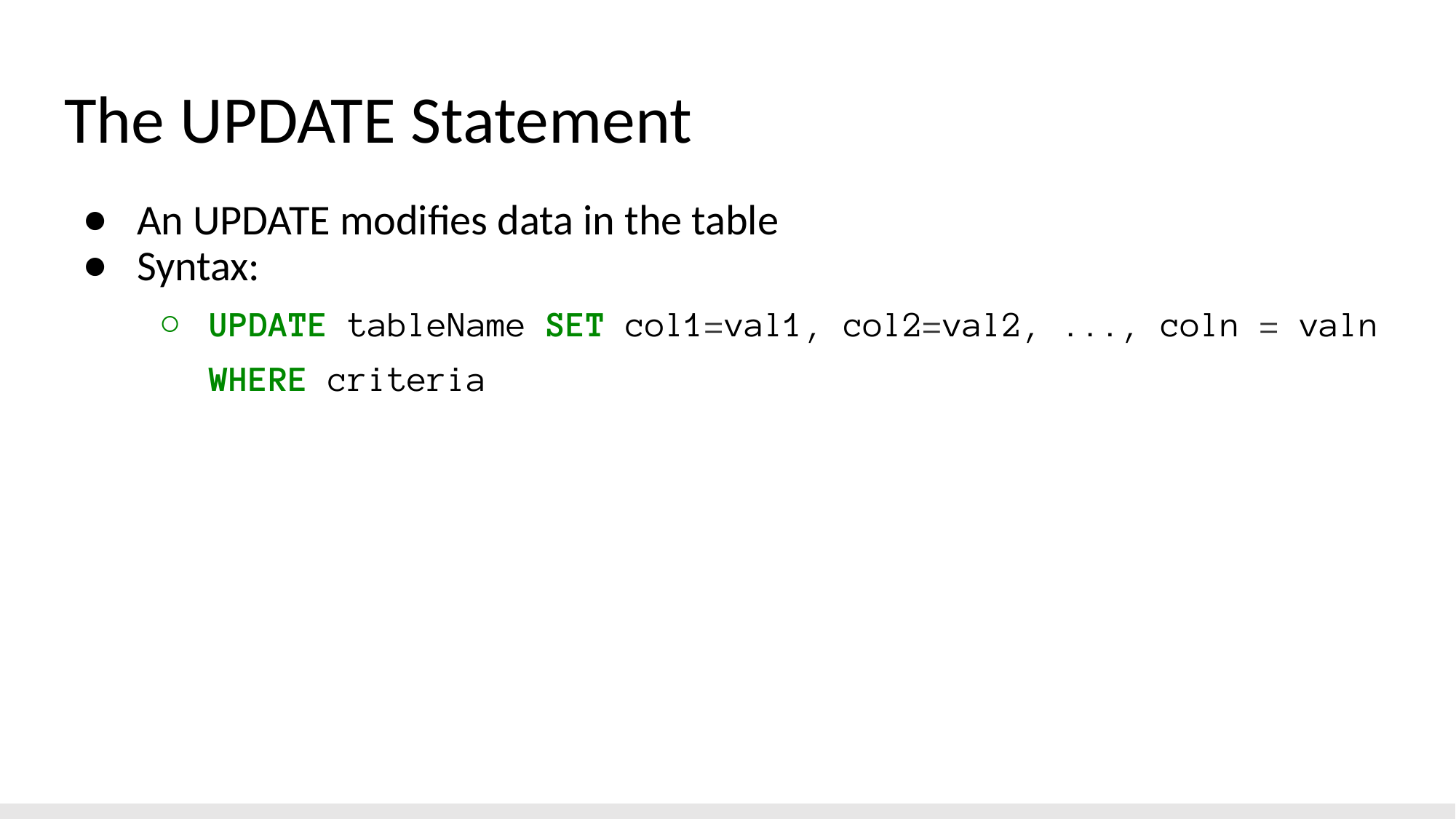

# The UPDATE Statement
An UPDATE modifies data in the table
Syntax:
UPDATE tableName SET col1=val1, col2=val2, ..., coln = valn WHERE criteria